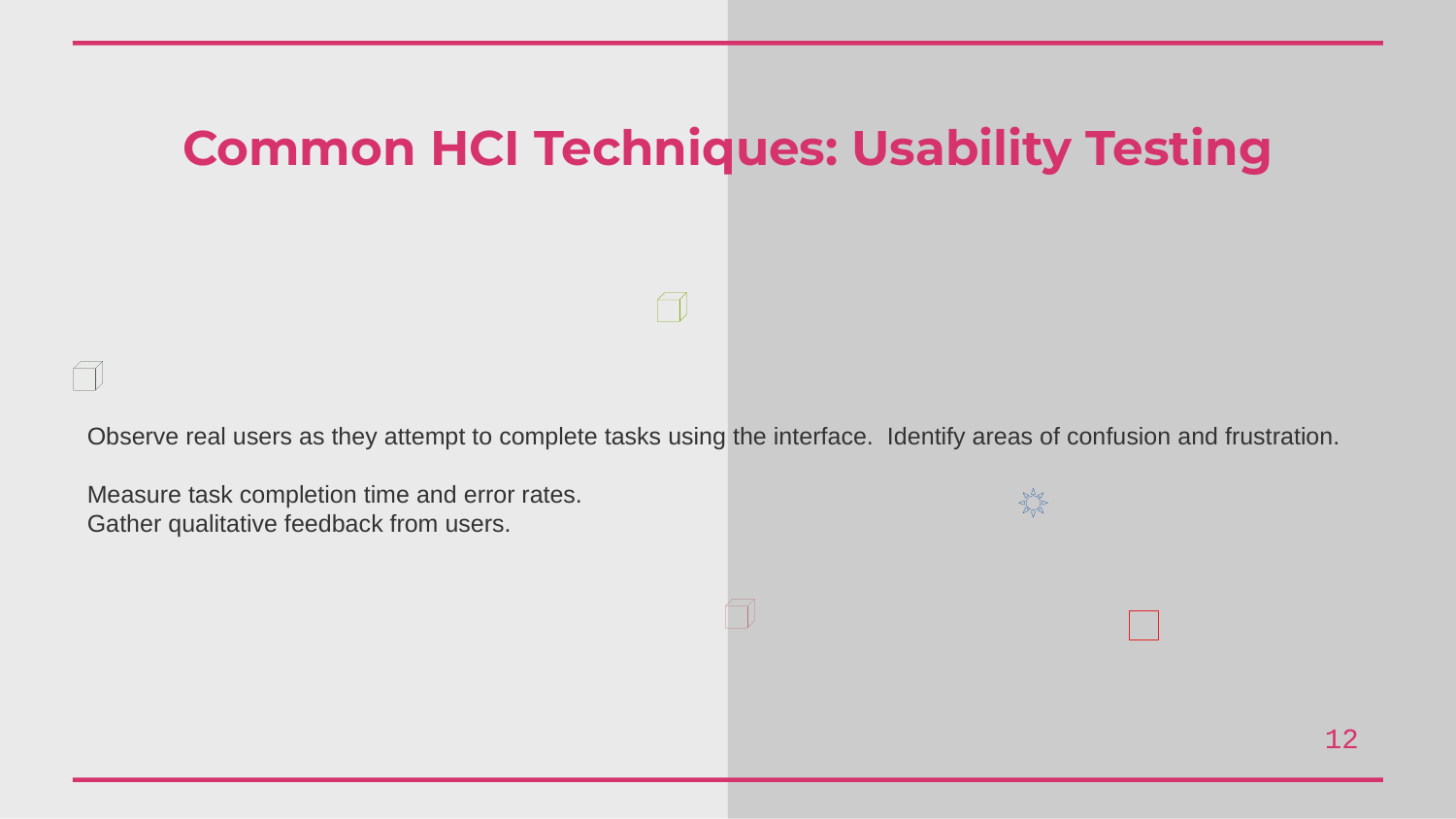

Common HCI Techniques: Usability Testing
Observe real users as they attempt to complete tasks using the interface.  Identify areas of confusion and frustration.

Measure task completion time and error rates.
Gather qualitative feedback from users.

12